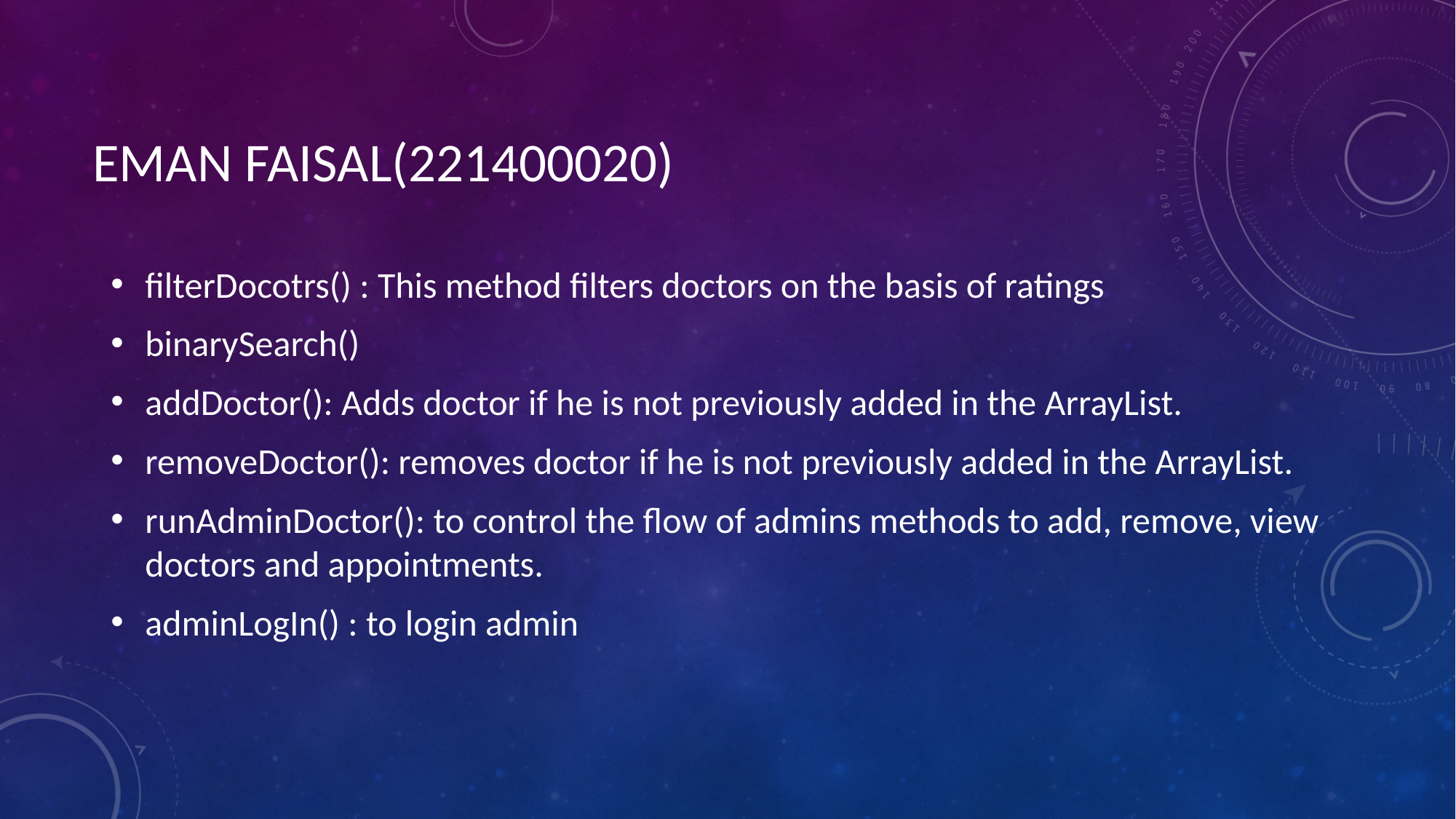

# Eman Faisal(221400020)
filterDocotrs() : This method filters doctors on the basis of ratings
binarySearch()
addDoctor(): Adds doctor if he is not previously added in the ArrayList.
removeDoctor(): removes doctor if he is not previously added in the ArrayList.
runAdminDoctor(): to control the flow of admins methods to add, remove, view doctors and appointments.
adminLogIn() : to login admin